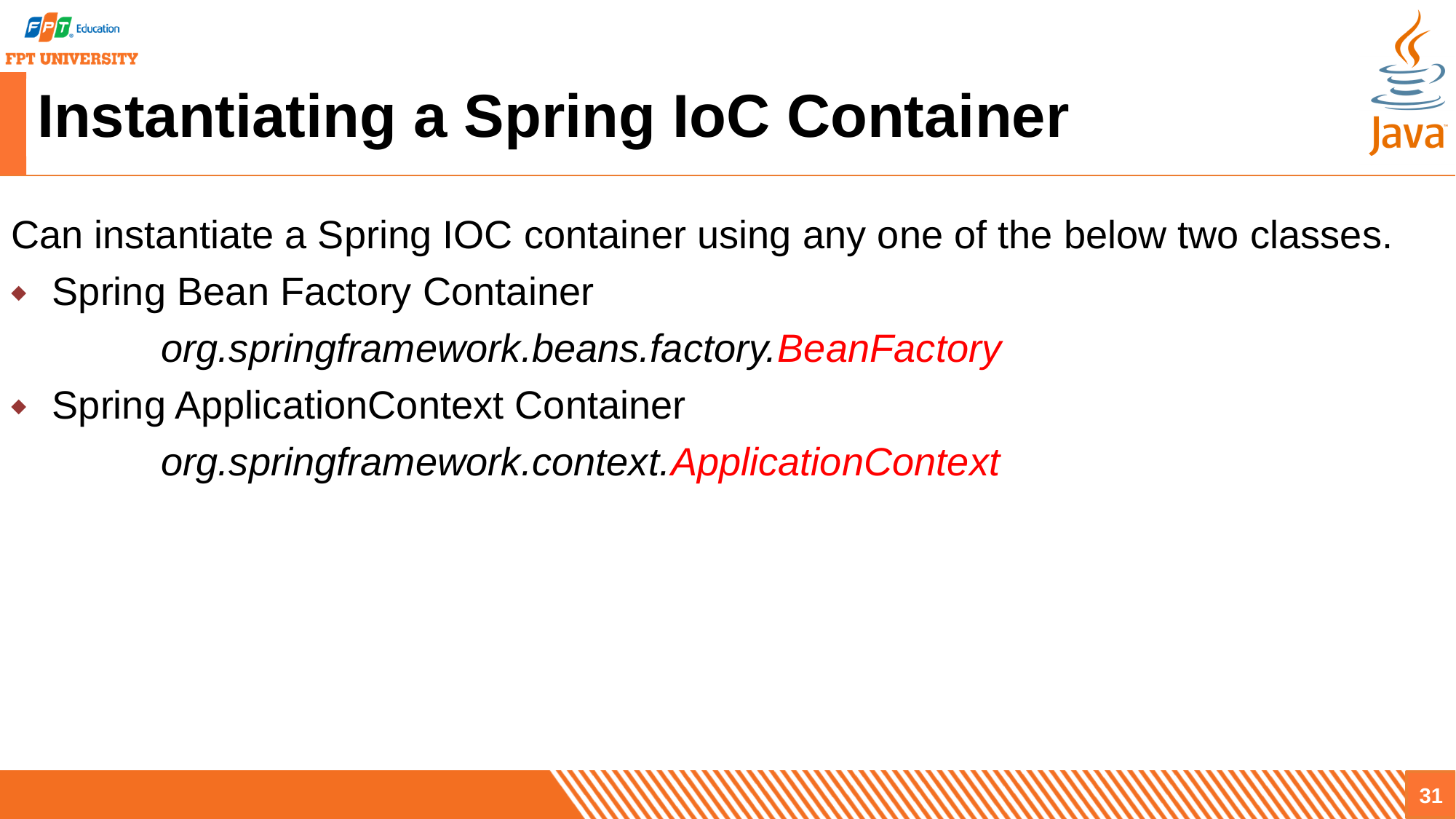

# Instantiating a Spring IoC Container
Can instantiate a Spring IOC container using any one of the below two classes.
Spring Bean Factory Container
	org.springframework.beans.factory.BeanFactory
Spring ApplicationContext Container
	org.springframework.context.ApplicationContext

31